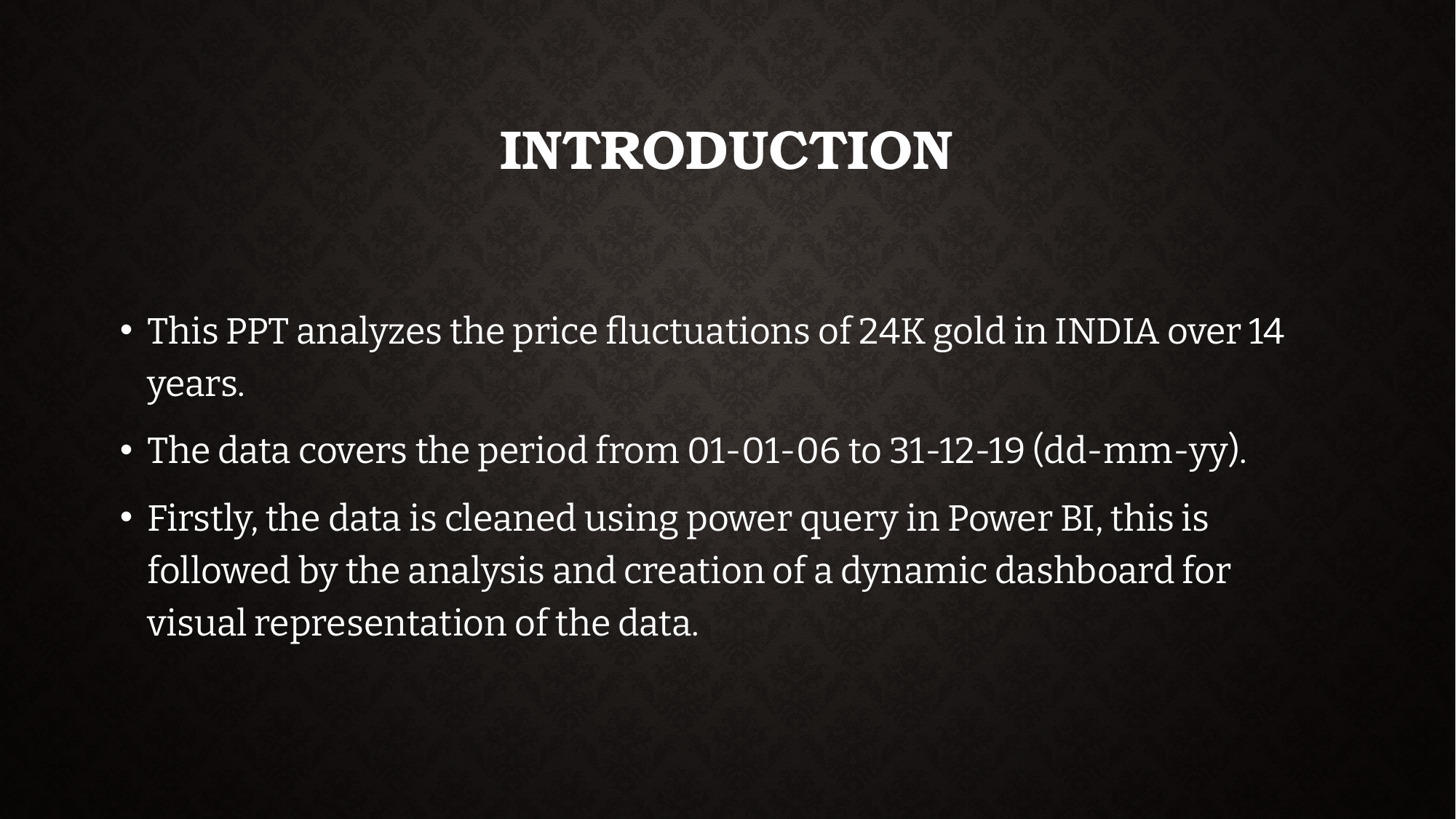

# Introduction
This PPT analyzes the price fluctuations of 24K gold in INDIA over 14 years.
The data covers the period from 01-01-06 to 31-12-19 (dd-mm-yy).
Firstly, the data is cleaned using power query in Power BI, this is followed by the analysis and creation of a dynamic dashboard for visual representation of the data.